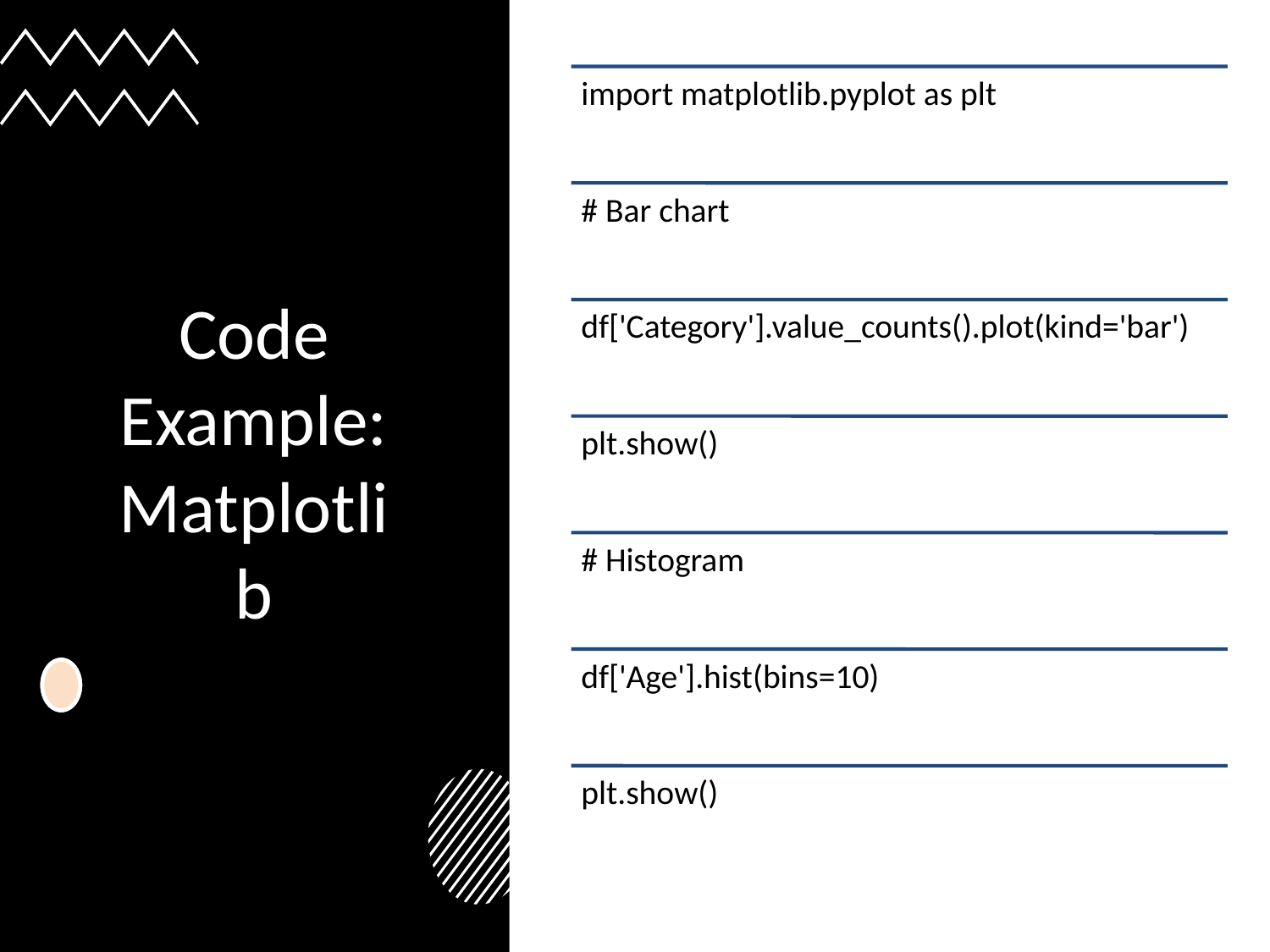

import matplotlib.pyplot as plt
# Bar chart
df['Category'].value_counts().plot(kind='bar')
plt.show()
# Histogram
df['Age'].hist(bins=10)
plt.show()
# Code Example: Matplotlib